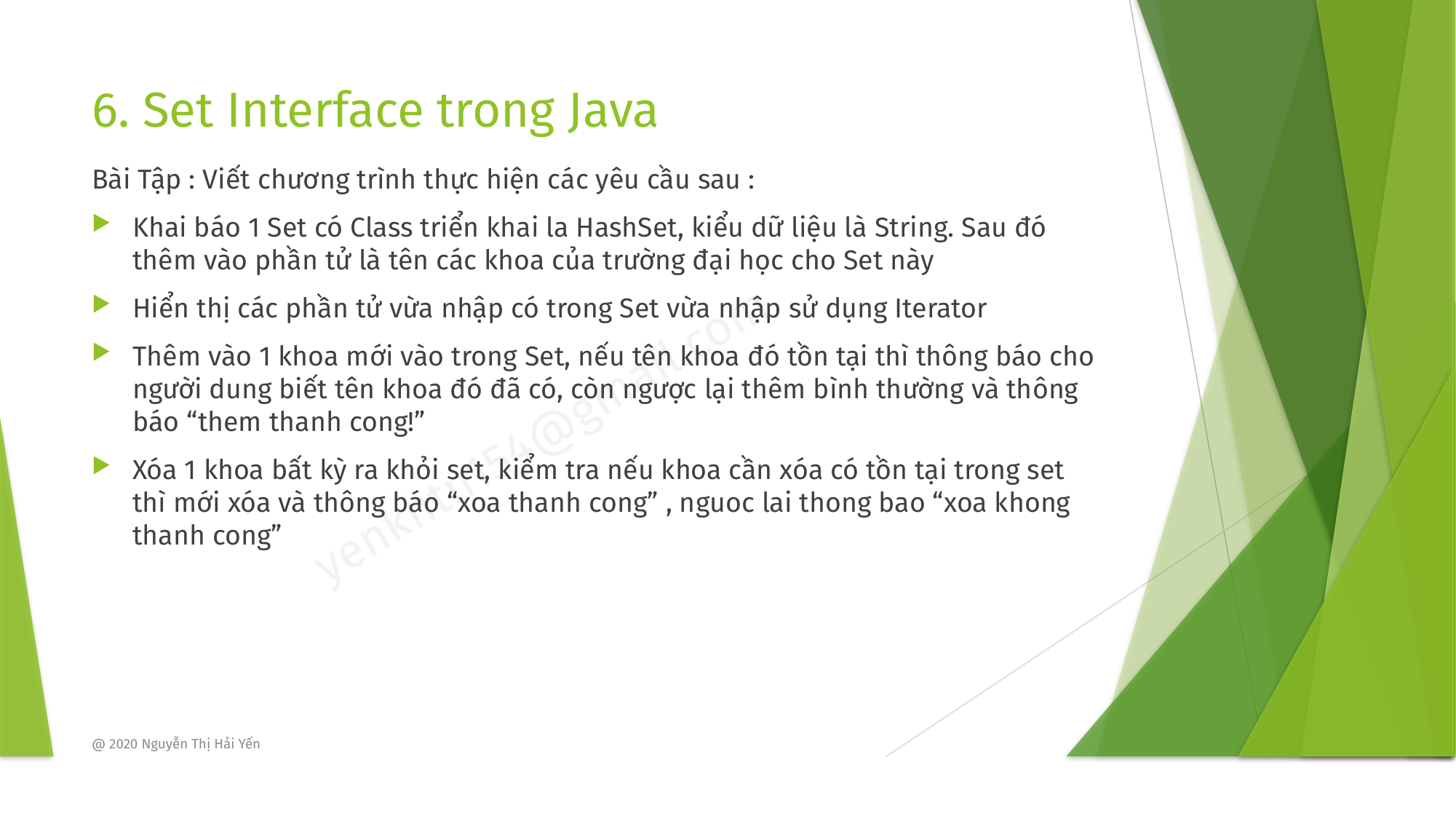

# 6. Set Interface trong Java
Bài Tập : Viết chương trình thực hiện các yêu cầu sau :
Khai báo 1 Set có Class triển khai la HashSet, kiểu dữ liệu là String. Sau đó thêm vào phần tử là tên các khoa của trường đại học cho Set này
Hiển thị các phần tử vừa nhập có trong Set vừa nhập sử dụng Iterator
Thêm vào 1 khoa mới vào trong Set, nếu tên khoa đó tồn tại thì thông báo cho người dung biết tên khoa đó đã có, còn ngược lại thêm bình thường và thông báo “them thanh cong!”
Xóa 1 khoa bất kỳ ra khỏi set, kiểm tra nếu khoa cần xóa có tồn tại trong set thì mới xóa và thông báo “xoa thanh cong” , nguoc lai thong bao “xoa khong thanh cong”
@ 2020 Nguyễn Thị Hải Yến